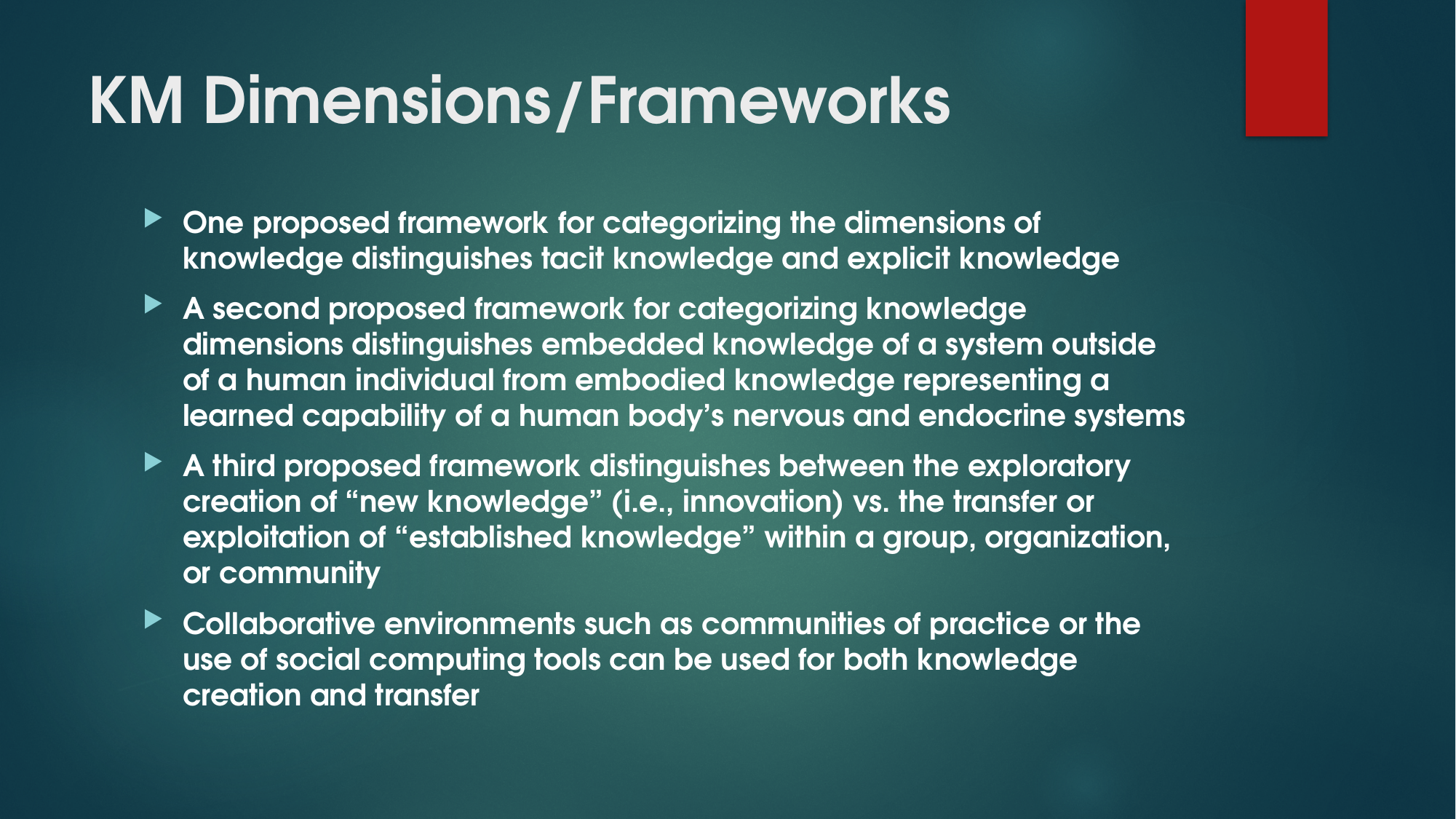

# KM Dimensions/Frameworks
One proposed framework for categorizing the dimensions of knowledge distinguishes tacit knowledge and explicit knowledge
A second proposed framework for categorizing knowledge dimensions distinguishes embedded knowledge of a system outside of a human individual from embodied knowledge representing a learned capability of a human body’s nervous and endocrine systems
A third proposed framework distinguishes between the exploratory creation of “new knowledge” (i.e., innovation) vs. the transfer or exploitation of “established knowledge” within a group, organization, or community
Collaborative environments such as communities of practice or the use of social computing tools can be used for both knowledge creation and transfer